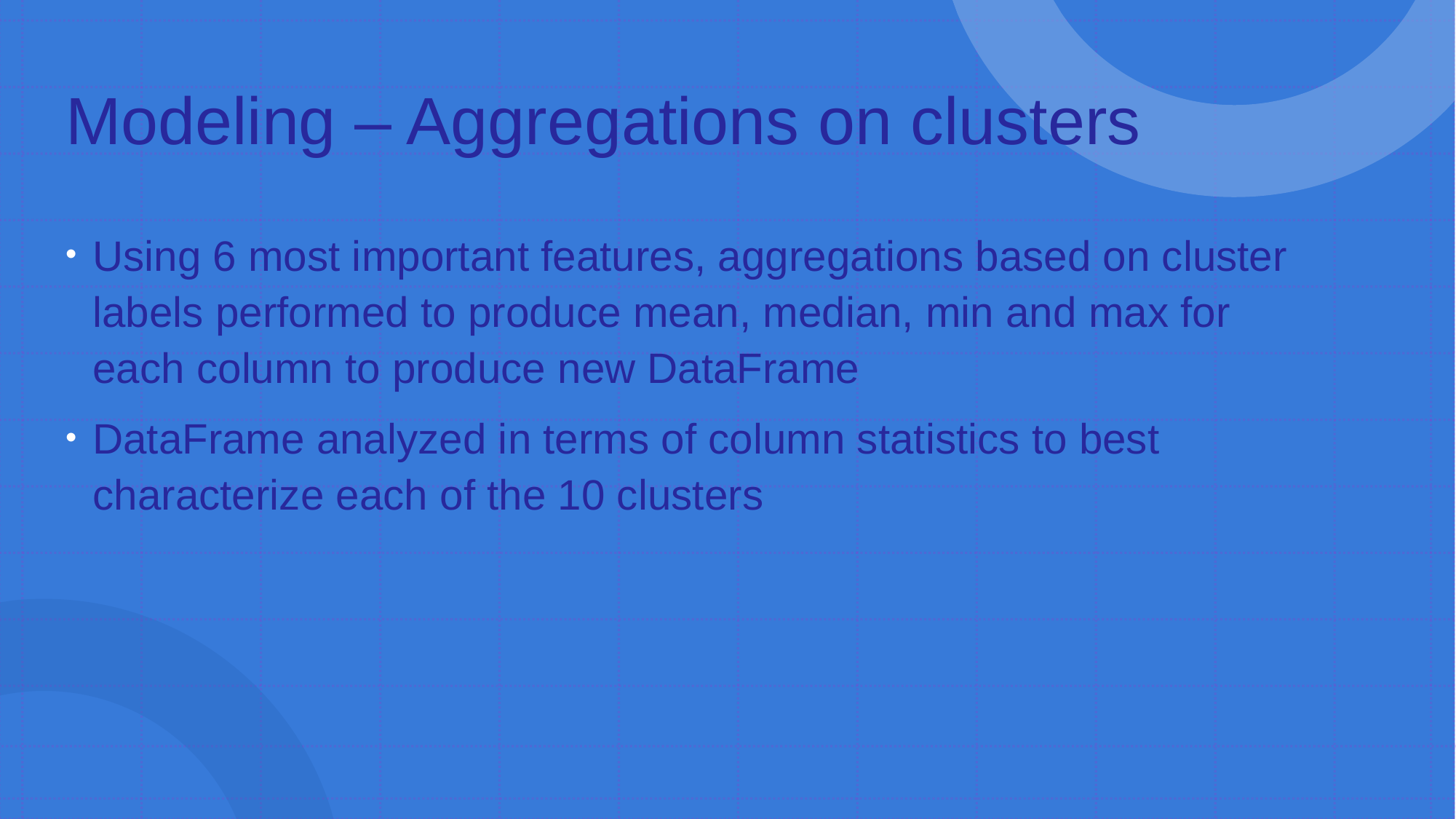

# Modeling – Aggregations on clusters
Using 6 most important features, aggregations based on cluster labels performed to produce mean, median, min and max for each column to produce new DataFrame
DataFrame analyzed in terms of column statistics to best characterize each of the 10 clusters